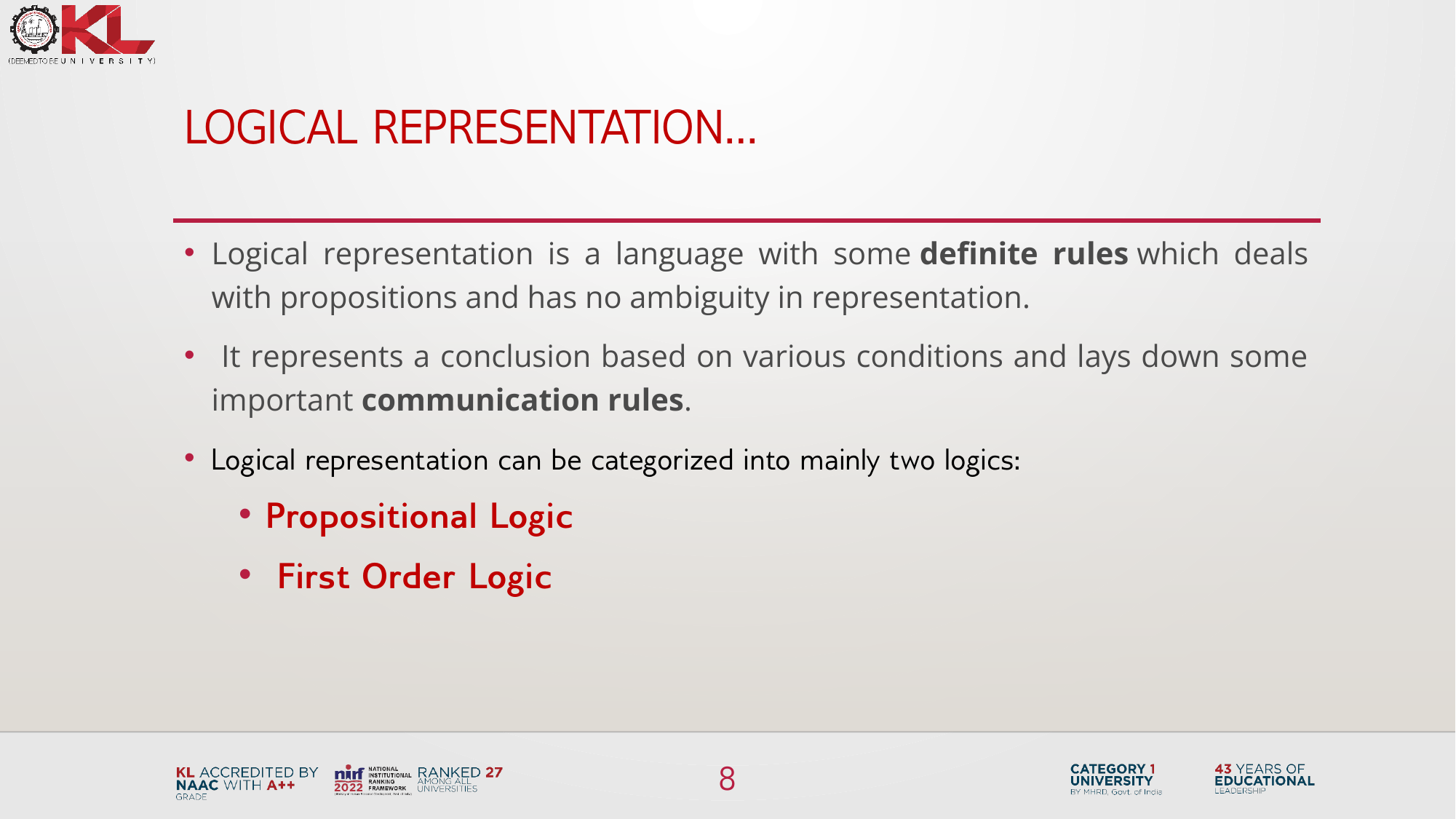

# Logical Representation…
Logical representation is a language with some definite rules which deals with propositions and has no ambiguity in representation.
 It represents a conclusion based on various conditions and lays down some important communication rules.
Logical representation can be categorized into mainly two logics:
Propositional Logic
 First Order Logic
8